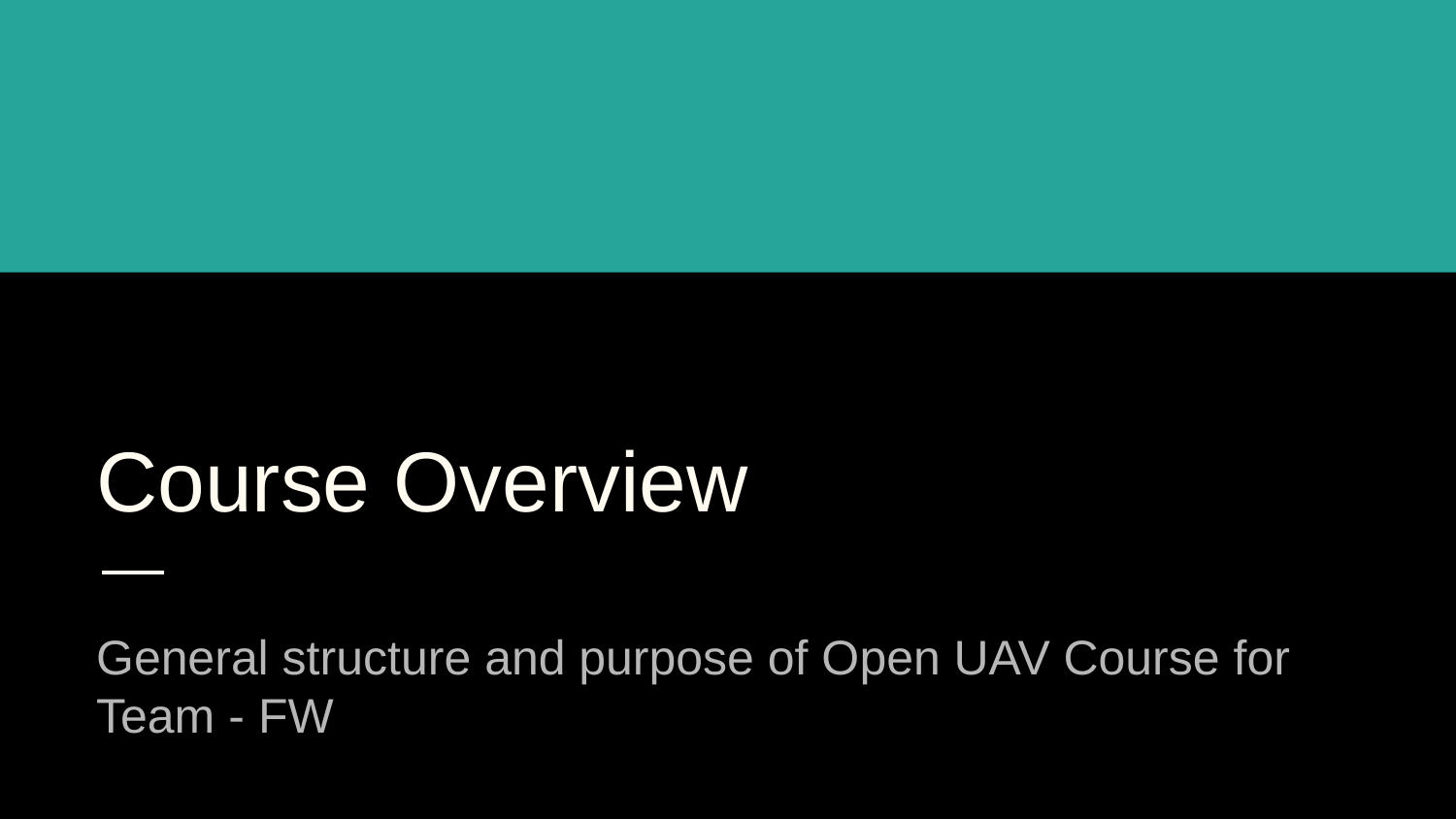

# Course Overview
General structure and purpose of Open UAV Course for Team - FW